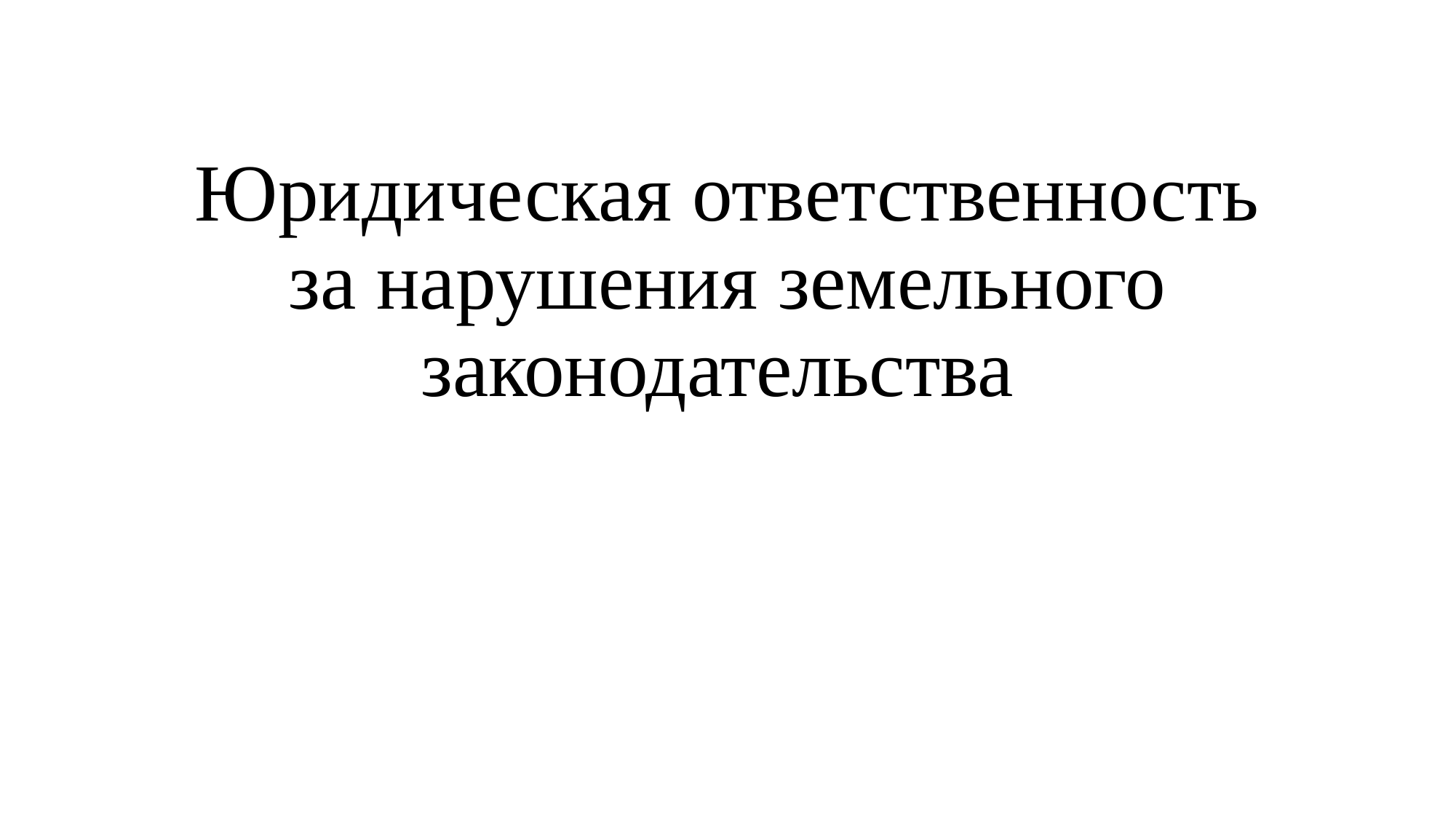

# Юридическая ответственность за нарушения земельного законодательства